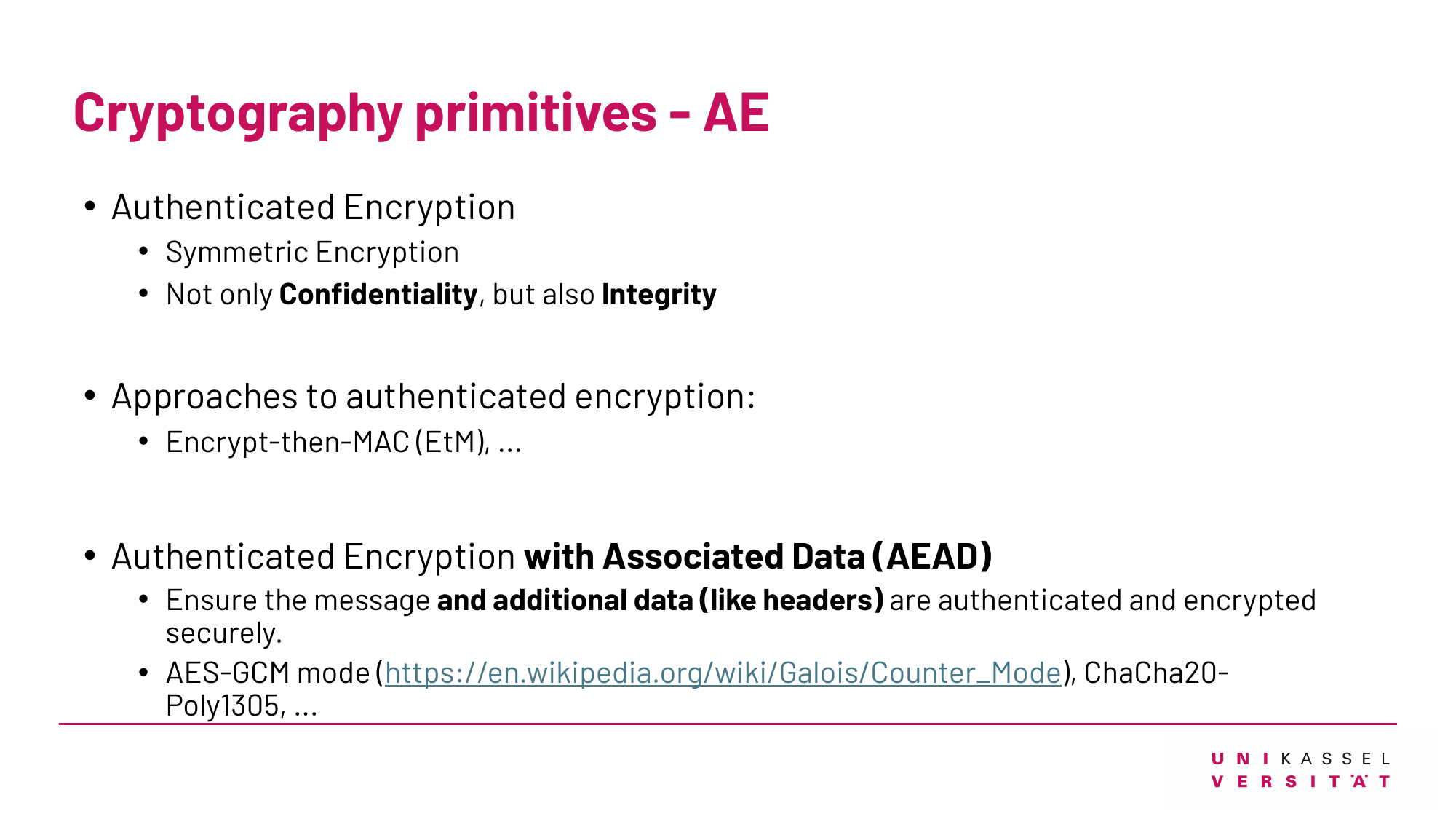

Cryptography primitives - AE
Authenticated Encryption
Symmetric Encryption
Not only Confidentiality, but also Integrity

Approaches to authenticated encryption:
Encrypt-then-MAC (EtM), ...

Authenticated Encryption with Associated Data (AEAD)
Ensure the message and additional data (like headers) are authenticated and encrypted securely.
AES-GCM mode (https://en.wikipedia.org/wiki/Galois/Counter_Mode), ChaCha20-Poly1305, ...